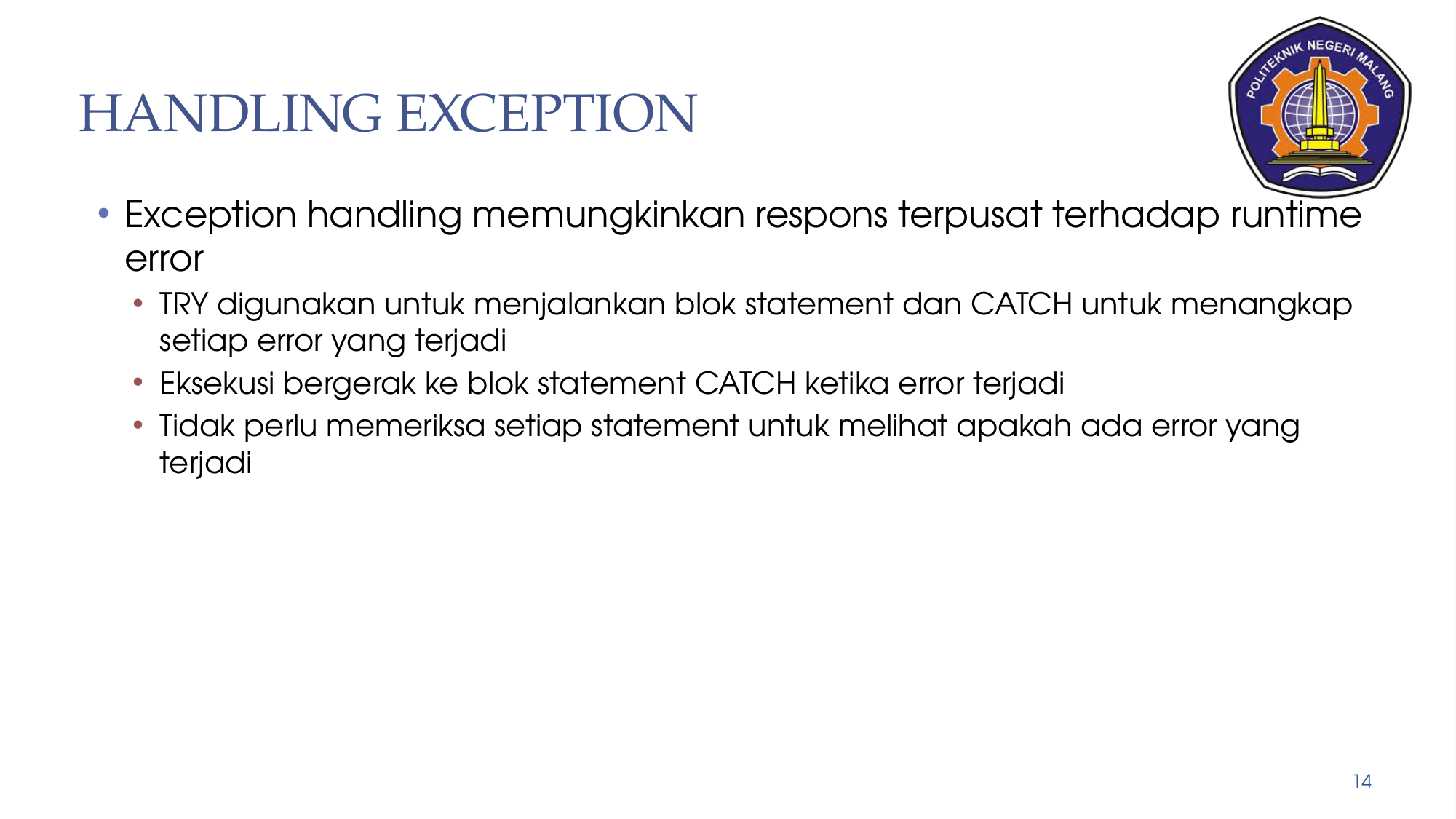

# Handling Exception
Exception handling memungkinkan respons terpusat terhadap runtime error
TRY digunakan untuk menjalankan blok statement dan CATCH untuk menangkap setiap error yang terjadi
Eksekusi bergerak ke blok statement CATCH ketika error terjadi
Tidak perlu memeriksa setiap statement untuk melihat apakah ada error yang terjadi
14